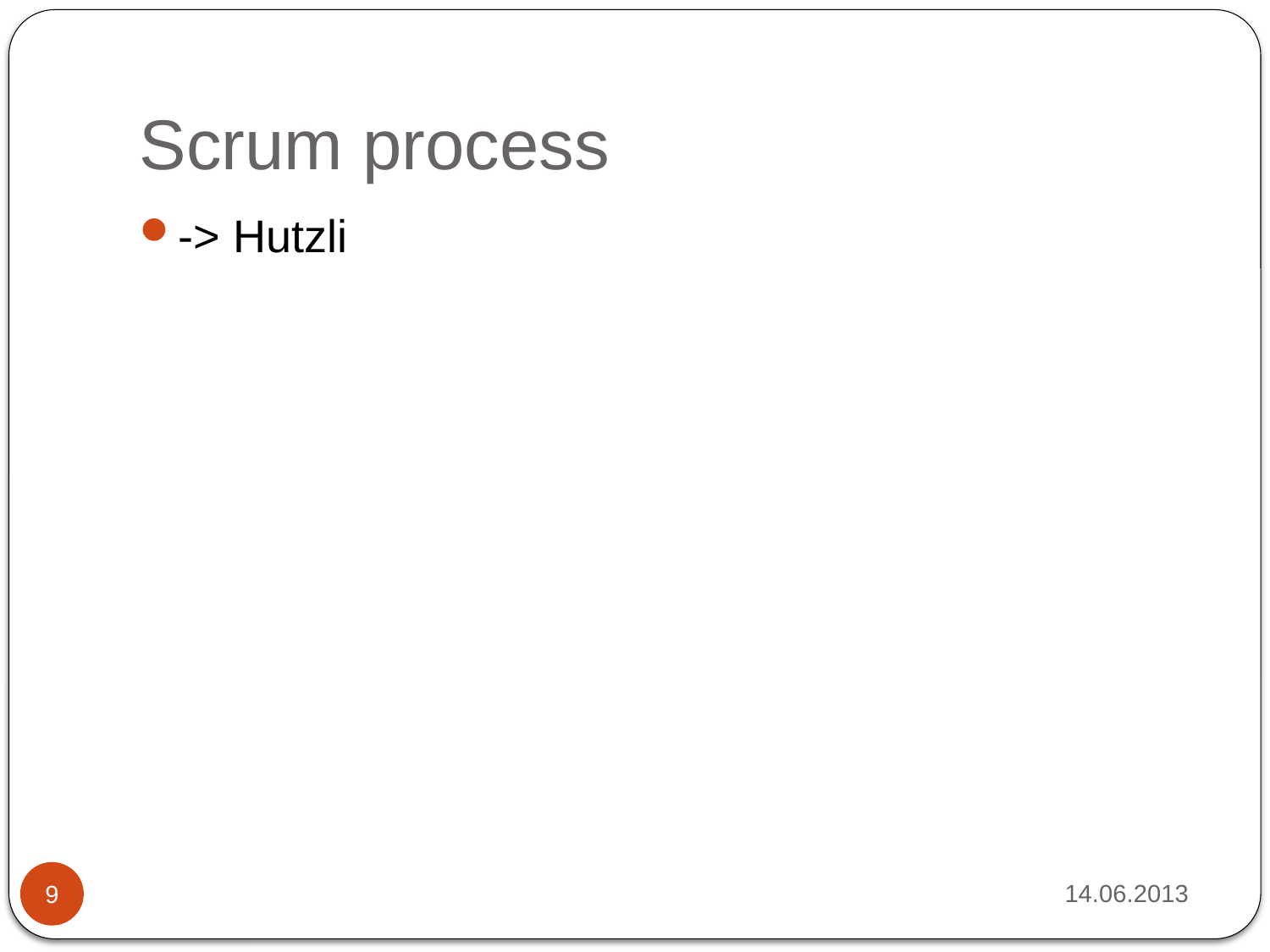

# Scrum process
-> Hutzli
14.06.2013
9